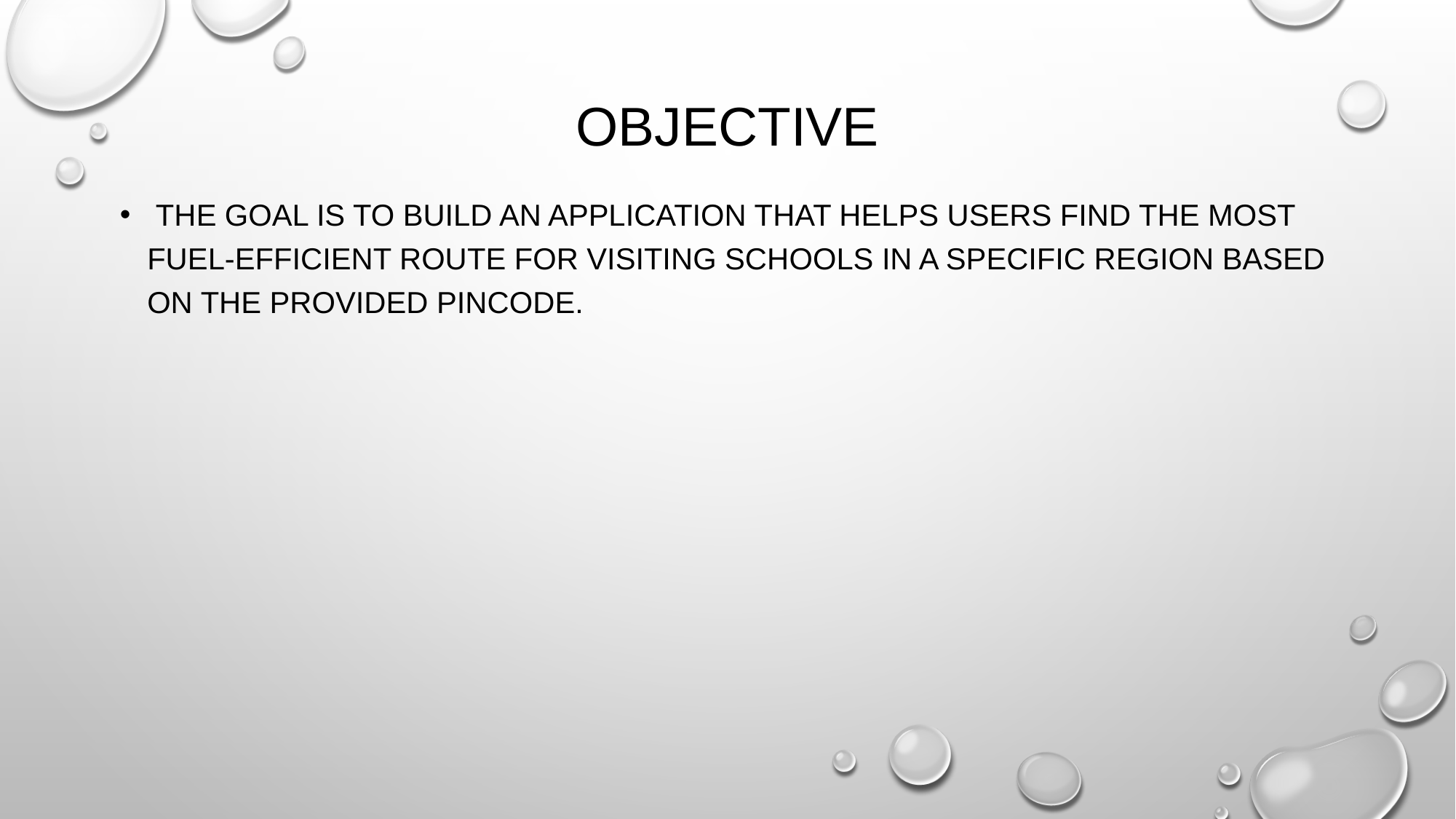

# OBJECTIVE
 THE GOAL IS TO BUILD AN APPLICATION THAT HELPS USERS FIND THE MOST FUEL-EFFICIENT ROUTE FOR VISITING SCHOOLS IN A SPECIFIC REGION BASED ON THE PROVIDED PINCODE.